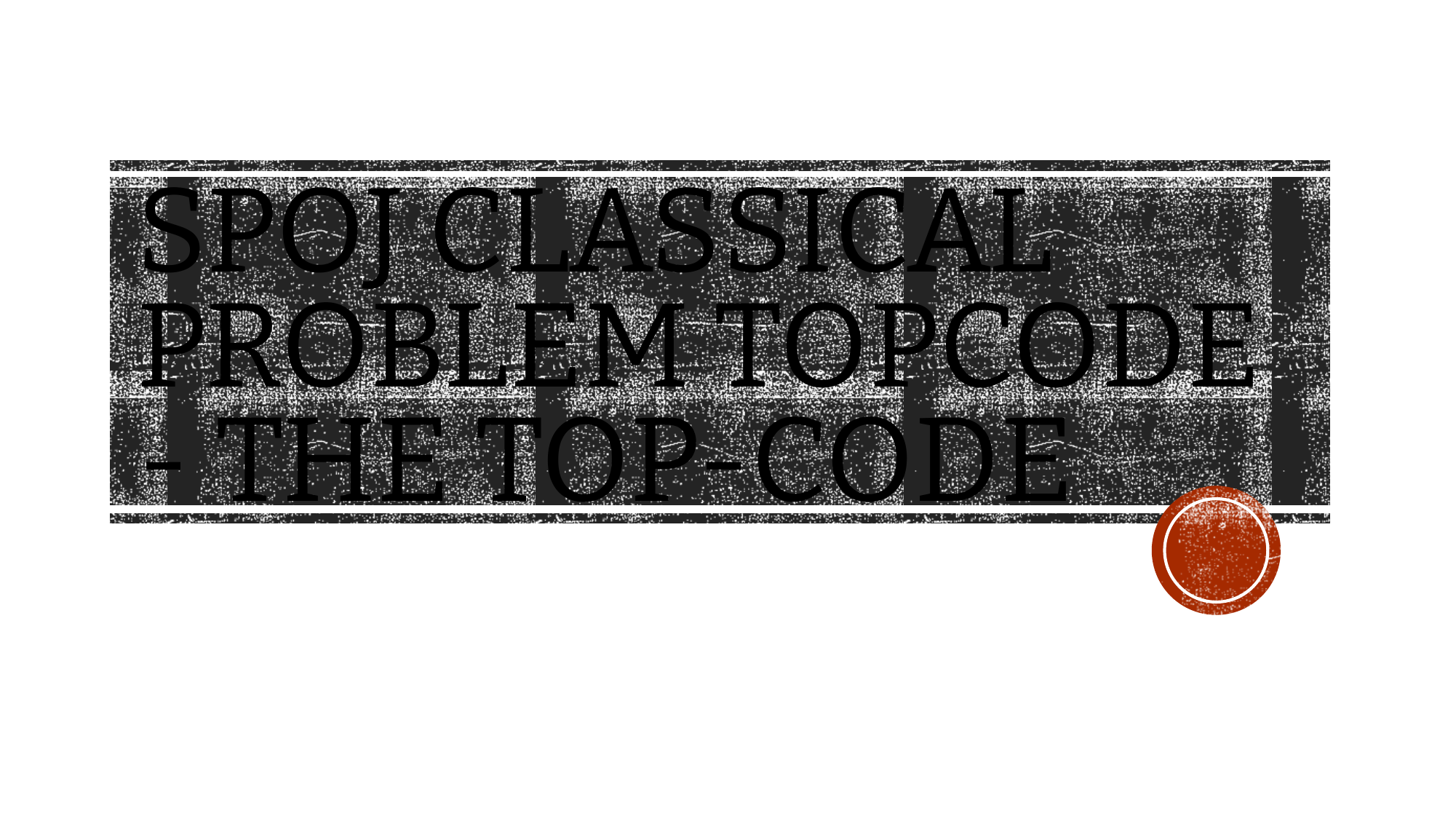

# SPOJ Classical Problem TOPCODE - The Top-Code